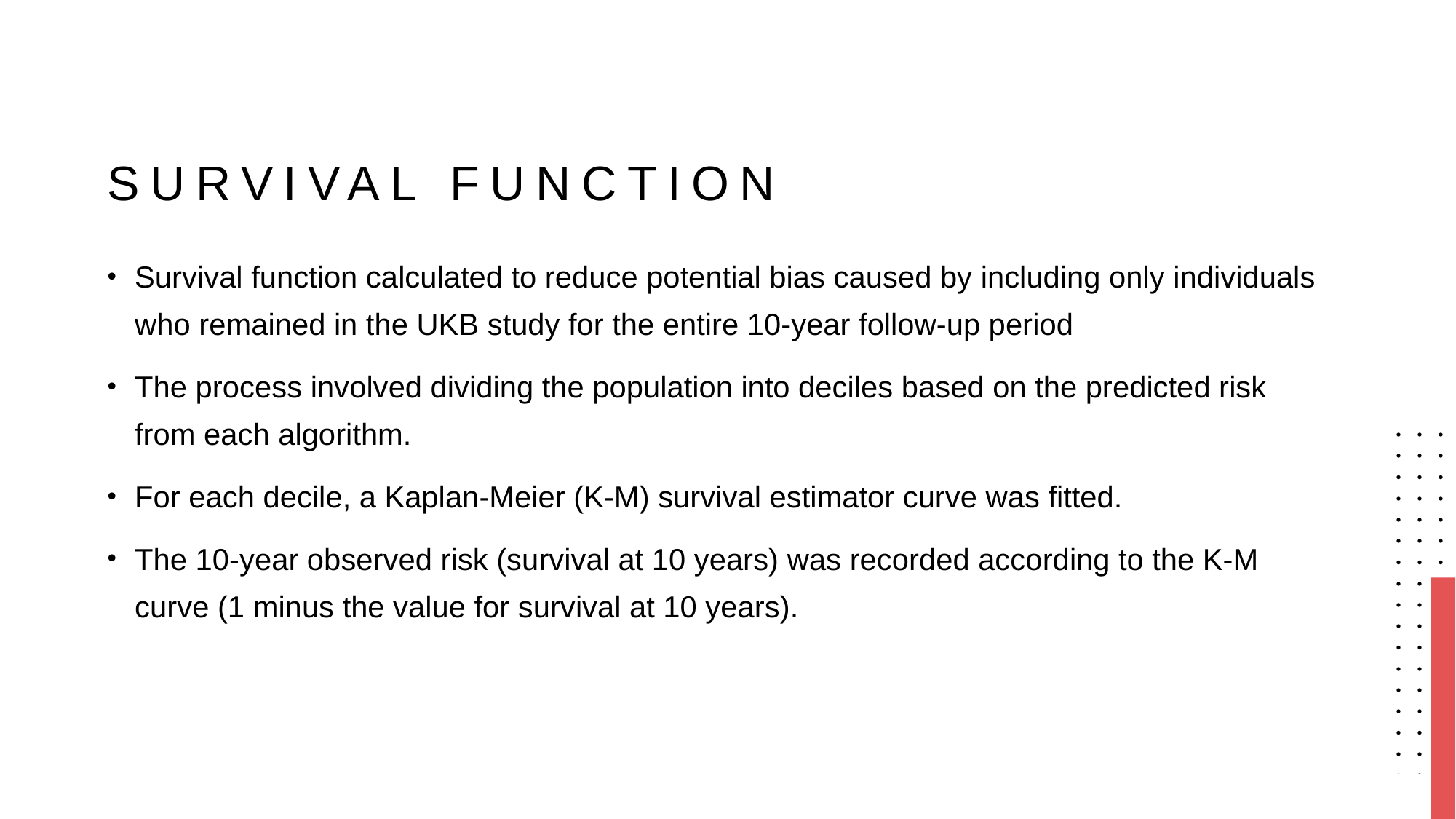

# Survival function
Survival function calculated to reduce potential bias caused by including only individuals who remained in the UKB study for the entire 10-year follow-up period
The process involved dividing the population into deciles based on the predicted risk from each algorithm.
For each decile, a Kaplan-Meier (K-M) survival estimator curve was fitted.
The 10-year observed risk (survival at 10 years) was recorded according to the K-M curve (1 minus the value for survival at 10 years).